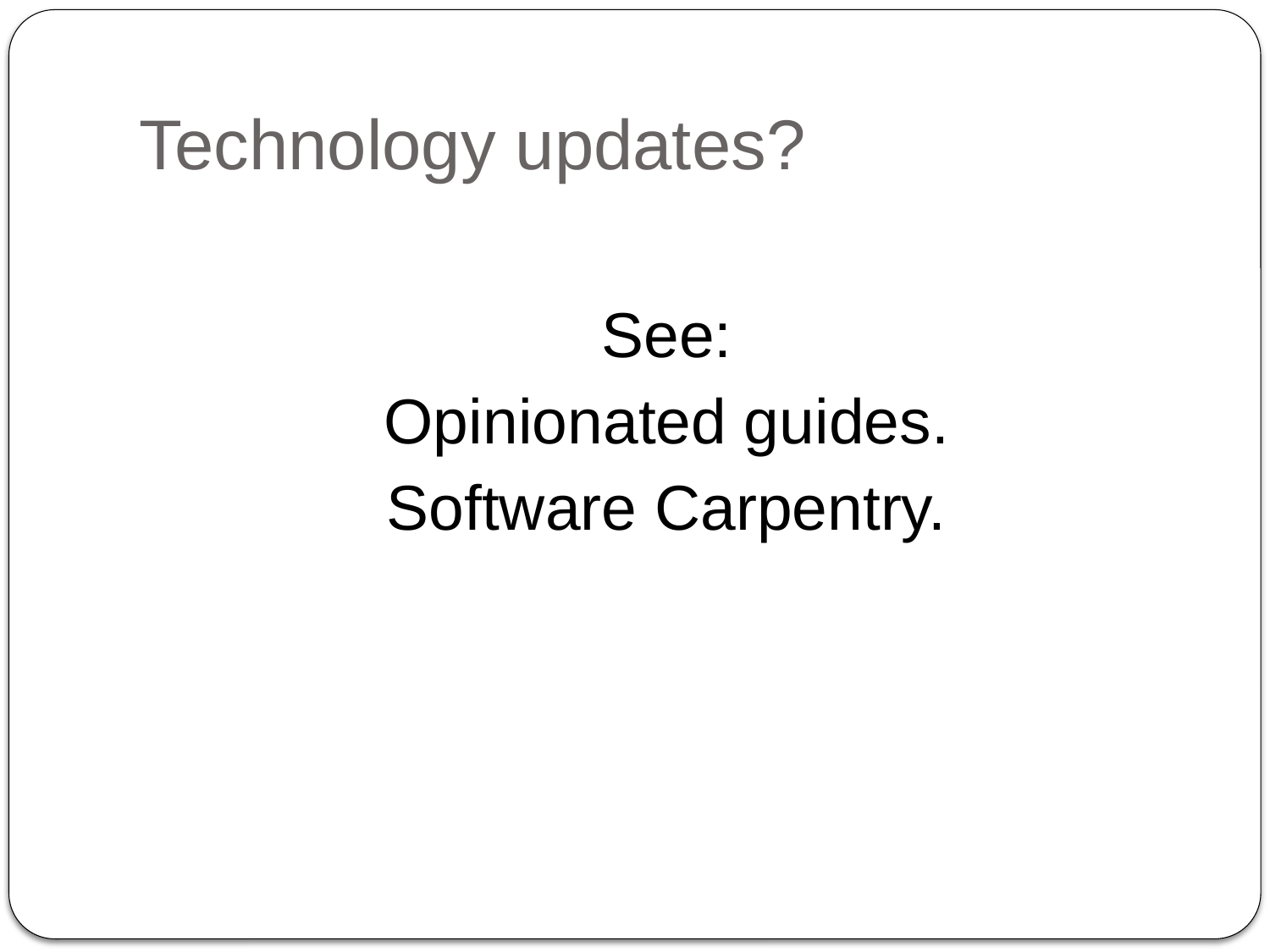

# Technology updates?

See:
Opinionated guides.
Software Carpentry.